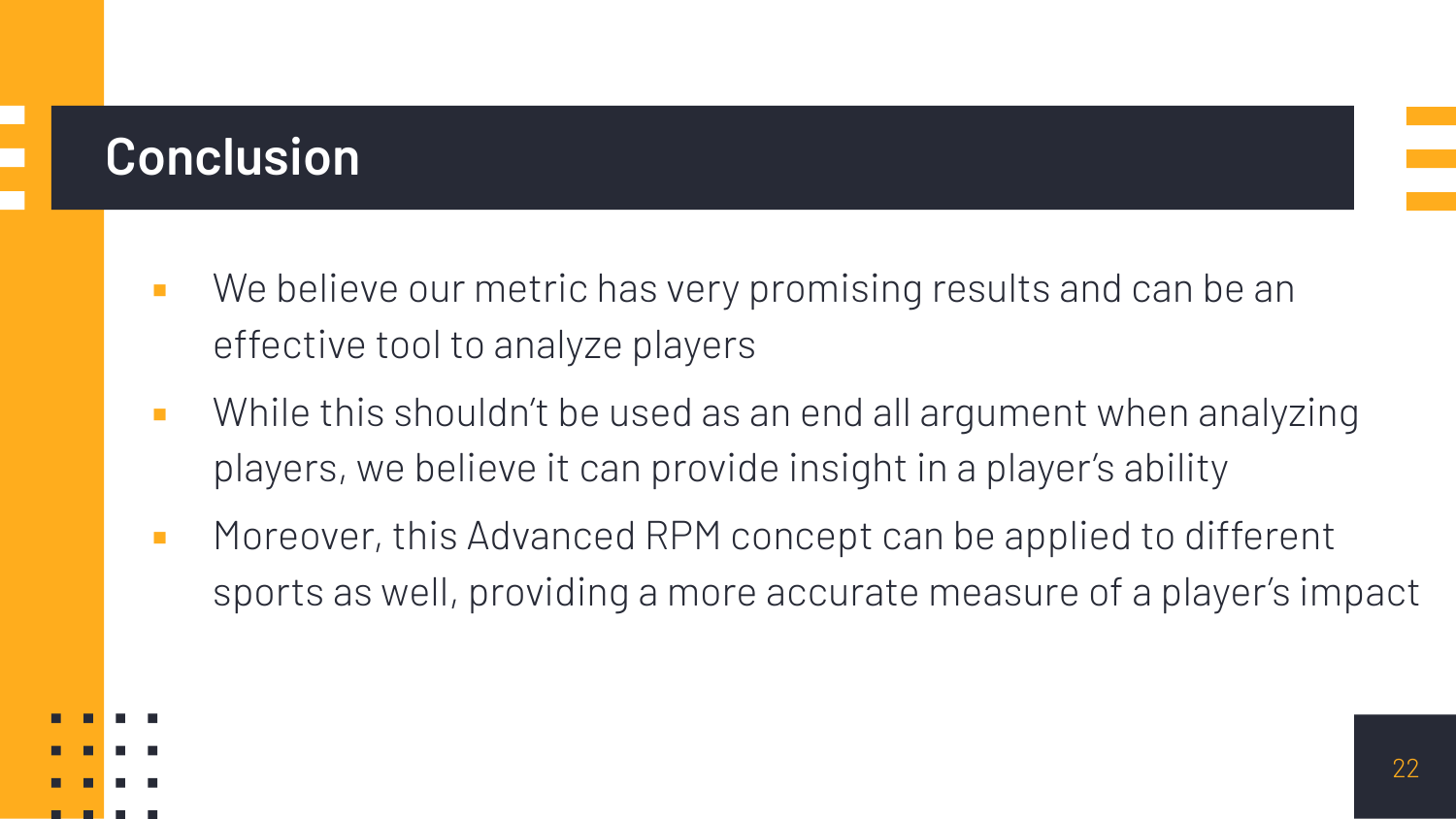

# Conclusion
We believe our metric has very promising results and can be an effective tool to analyze players
While this shouldn’t be used as an end all argument when analyzing players, we believe it can provide insight in a player’s ability
Moreover, this Advanced RPM concept can be applied to different sports as well, providing a more accurate measure of a player’s impact
22